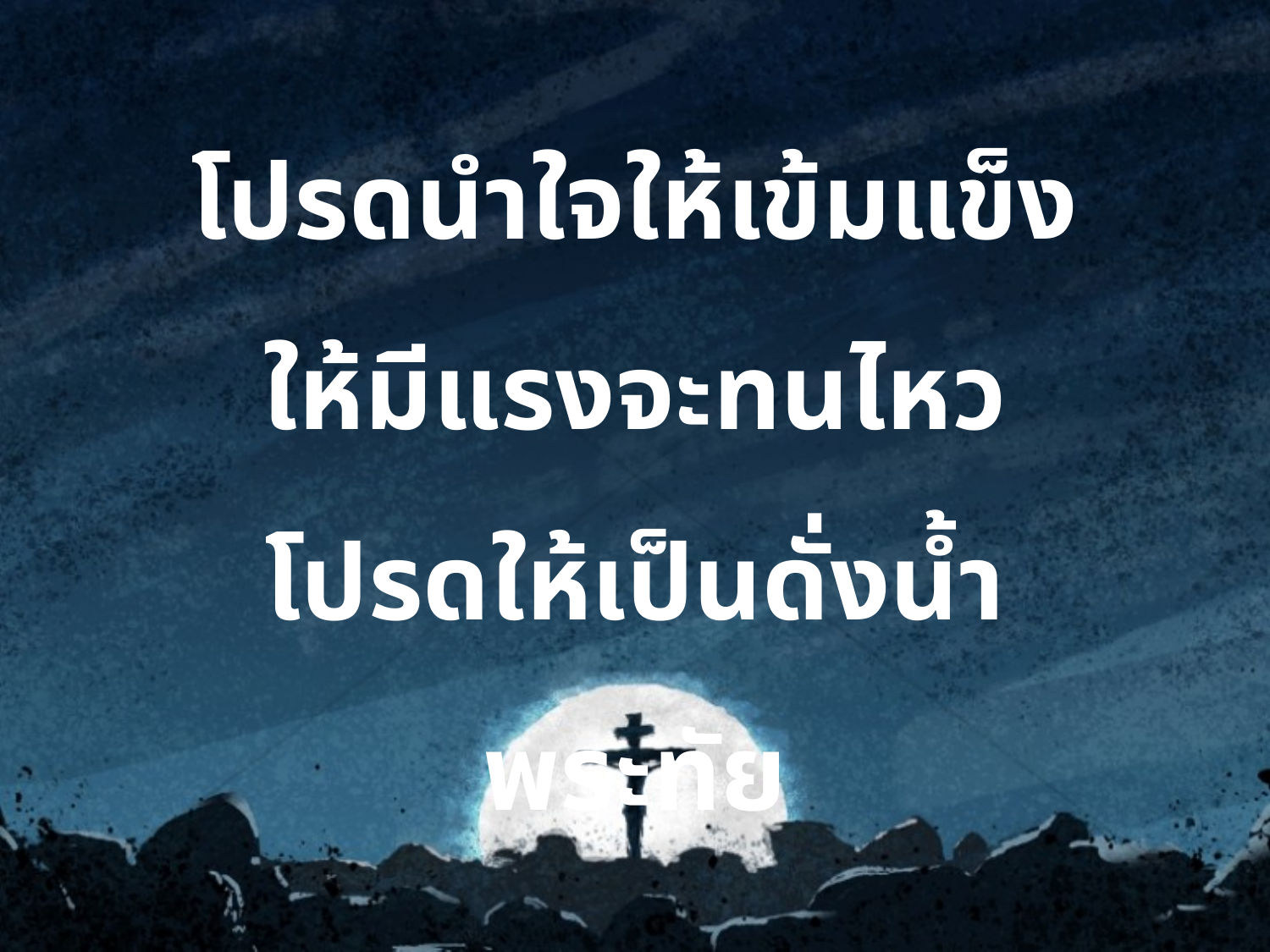

โปรดนำใจให้เข้มแข็ง
ให้มีแรงจะทนไหว
โปรดให้เป็นดั่งน้ำพระทัย